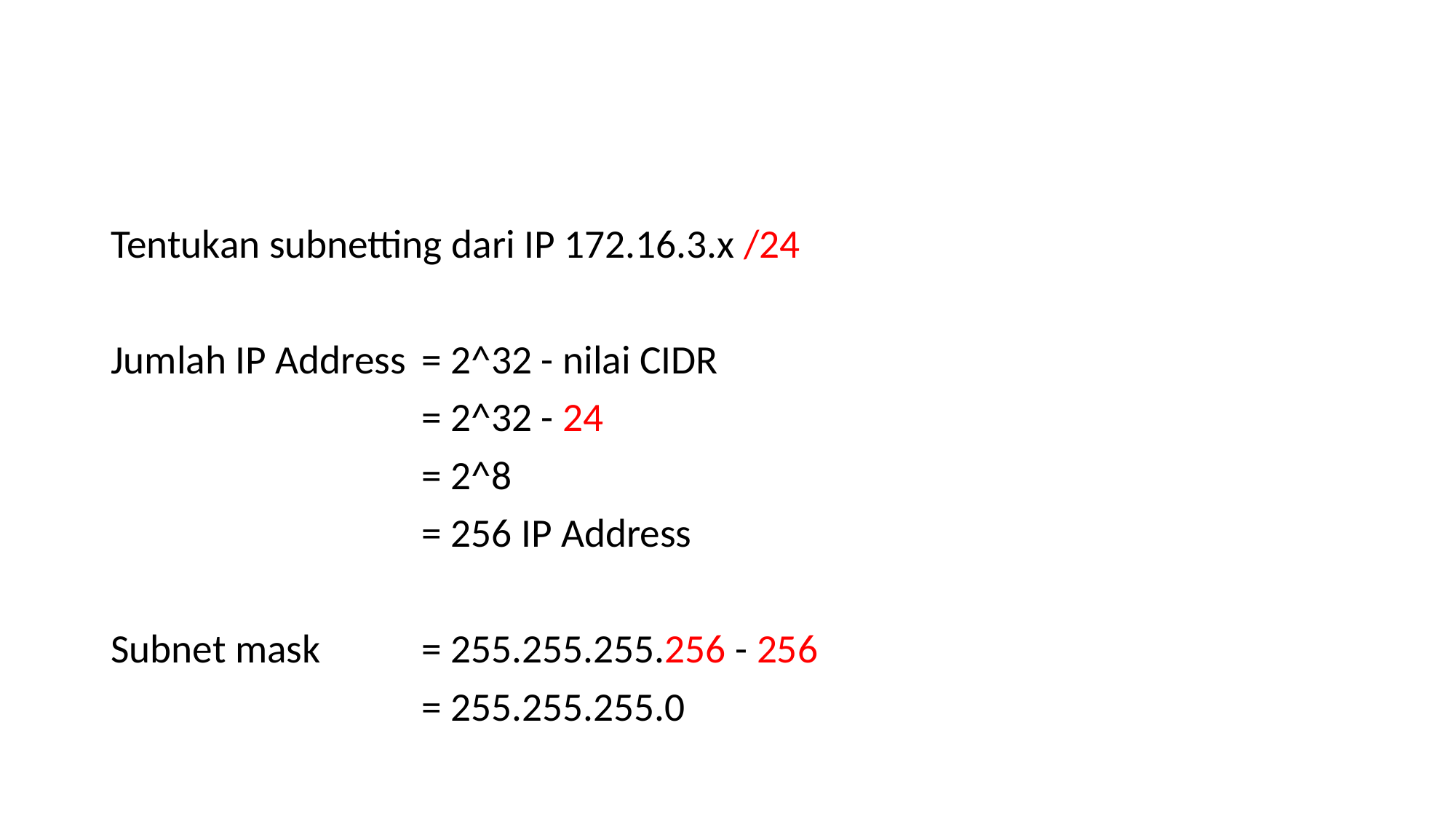

#
Tentukan subnetting dari IP 172.16.3.x /24

Jumlah IP Address	= 2^32 - nilai CIDR
			= 2^32 - 24
			= 2^8
			= 256 IP Address

Subnet mask	= 255.255.255.256 - 256
			= 255.255.255.0